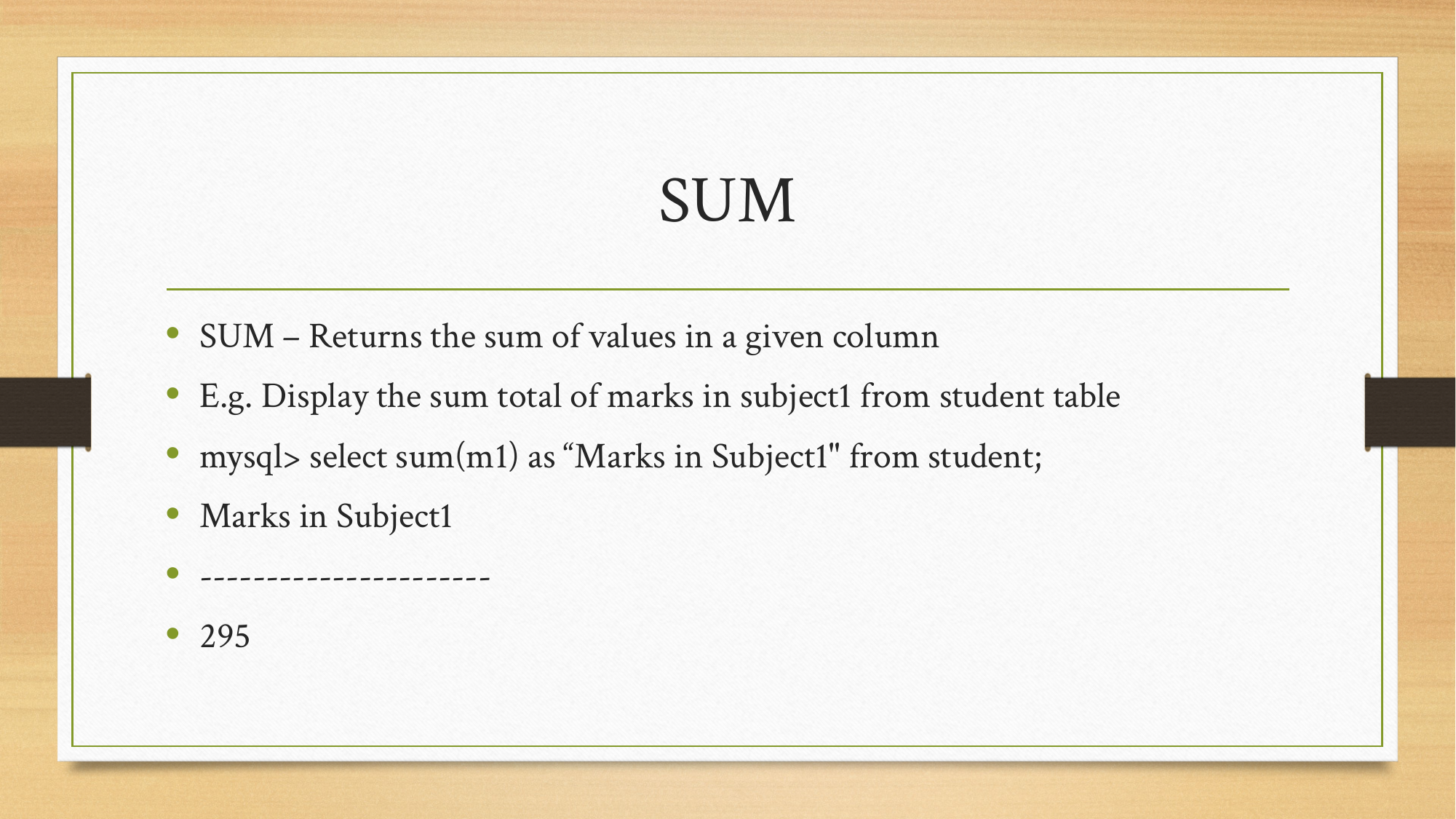

# SUM
SUM – Returns the sum of values in a given column
E.g. Display the sum total of marks in subject1 from student table
mysql> select sum(m1) as “Marks in Subject1" from student;
Marks in Subject1
----------------------
295